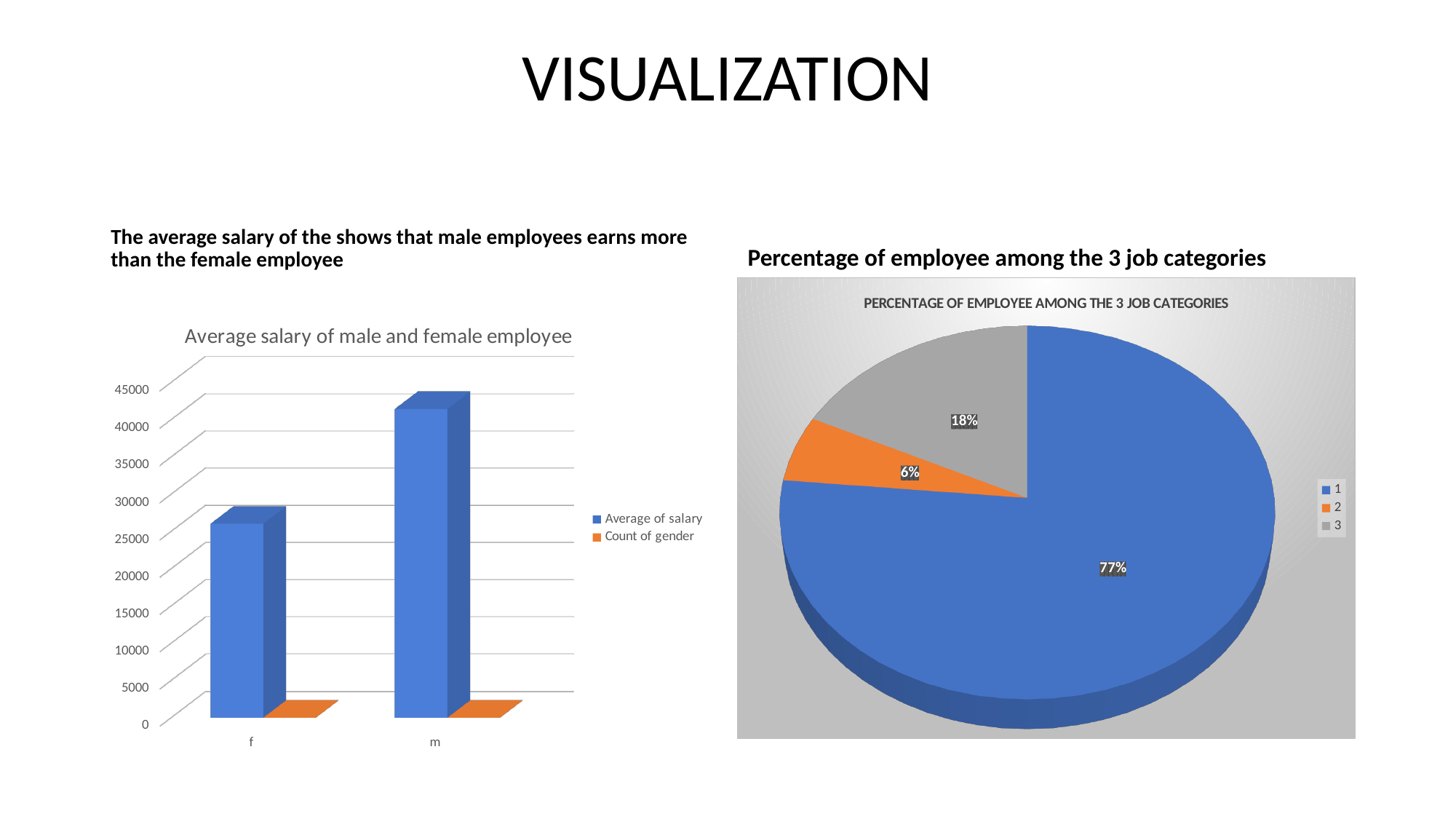

# VISUALIZATION
The average salary of the shows that male employees earns more than the female employee
Percentage of employee among the 3 job categories

[unsupported chart]

[unsupported chart]